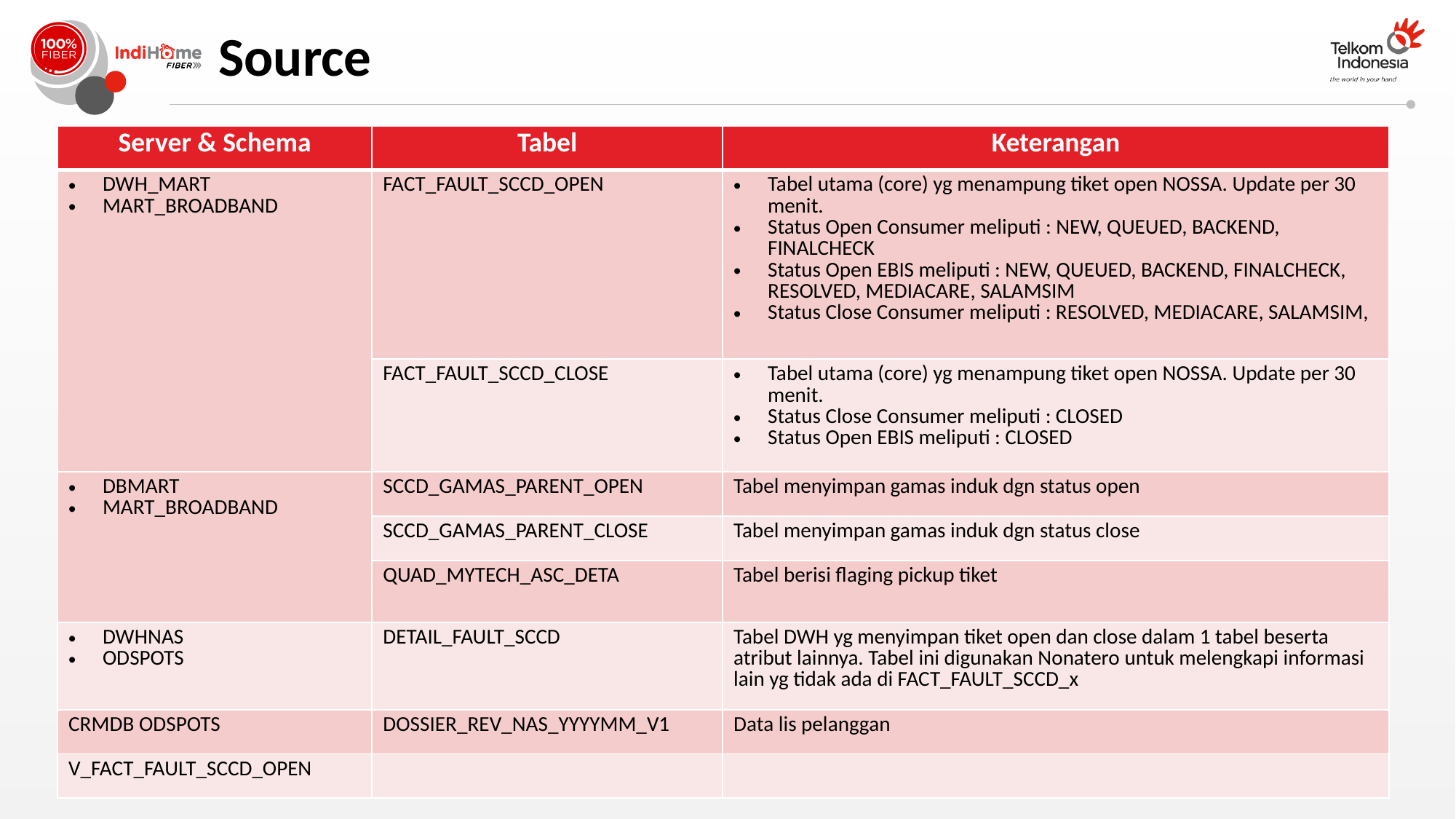

Source
| Server & Schema | Tabel | Keterangan |
| --- | --- | --- |
| DWH\_MART MART\_BROADBAND | FACT\_FAULT\_SCCD\_OPEN | Tabel utama (core) yg menampung tiket open NOSSA. Update per 30 menit. Status Open Consumer meliputi : NEW, QUEUED, BACKEND, FINALCHECK Status Open EBIS meliputi : NEW, QUEUED, BACKEND, FINALCHECK, RESOLVED, MEDIACARE, SALAMSIM Status Close Consumer meliputi : RESOLVED, MEDIACARE, SALAMSIM, |
|  | FACT\_FAULT\_SCCD\_CLOSE | Tabel utama (core) yg menampung tiket open NOSSA. Update per 30 menit. Status Close Consumer meliputi : CLOSED Status Open EBIS meliputi : CLOSED |
| DBMART MART\_BROADBAND | SCCD\_GAMAS\_PARENT\_OPEN | Tabel menyimpan gamas induk dgn status open |
|  | SCCD\_GAMAS\_PARENT\_CLOSE | Tabel menyimpan gamas induk dgn status close |
|  | QUAD\_MYTECH\_ASC\_DETA | Tabel berisi flaging pickup tiket |
| DWHNAS ODSPOTS | DETAIL\_FAULT\_SCCD | Tabel DWH yg menyimpan tiket open dan close dalam 1 tabel beserta atribut lainnya. Tabel ini digunakan Nonatero untuk melengkapi informasi lain yg tidak ada di FACT\_FAULT\_SCCD\_x |
| CRMDB ODSPOTS | DOSSIER\_REV\_NAS\_YYYYMM\_V1 | Data lis pelanggan |
| V\_FACT\_FAULT\_SCCD\_OPEN |  |  |
2